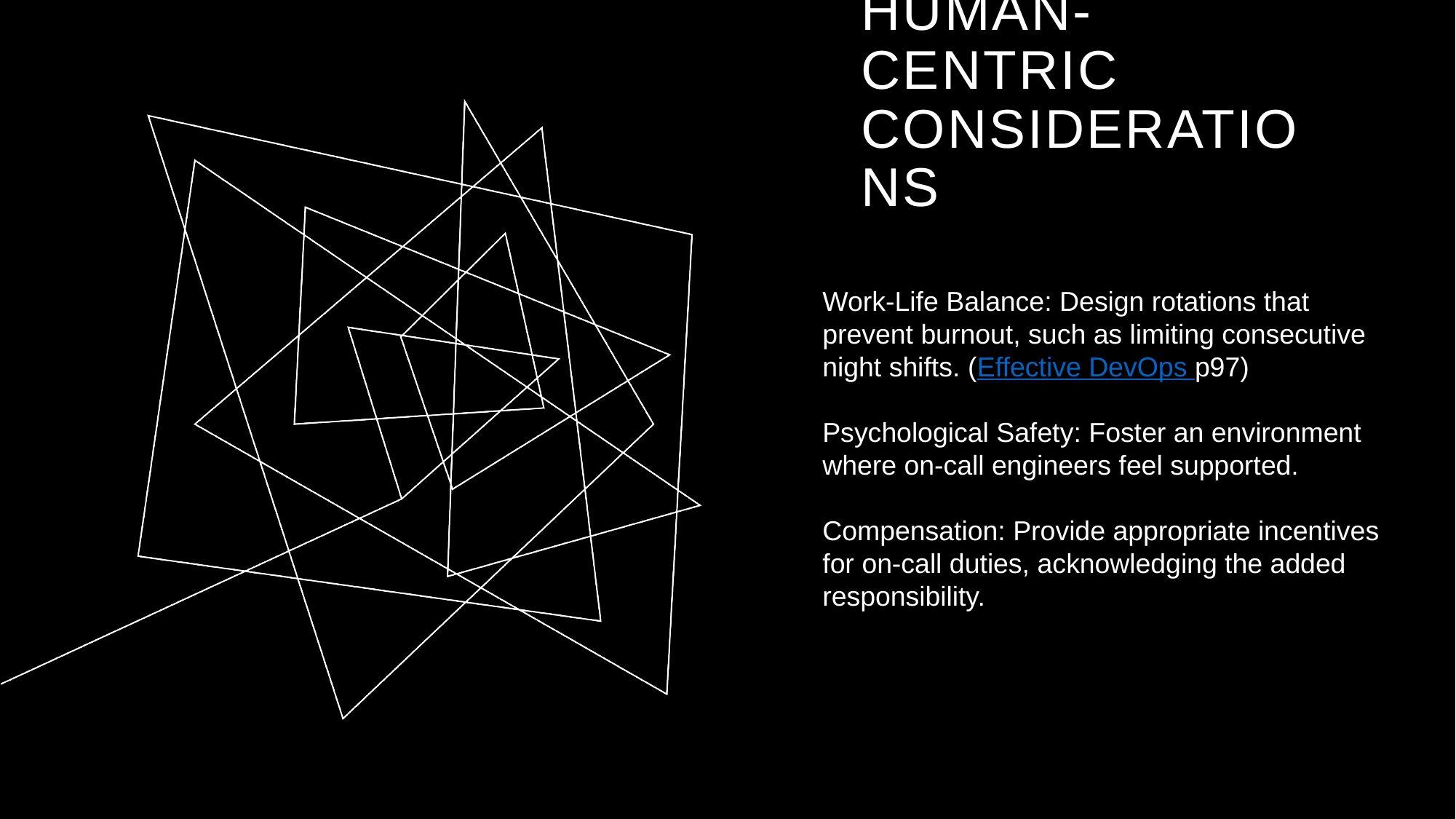

# Human-Centric Considerations
Work-Life Balance: Design rotations that prevent burnout, such as limiting consecutive night shifts. (Effective DevOps p97)

Psychological Safety: Foster an environment where on-call engineers feel supported.

Compensation: Provide appropriate incentives for on-call duties, acknowledging the added responsibility.